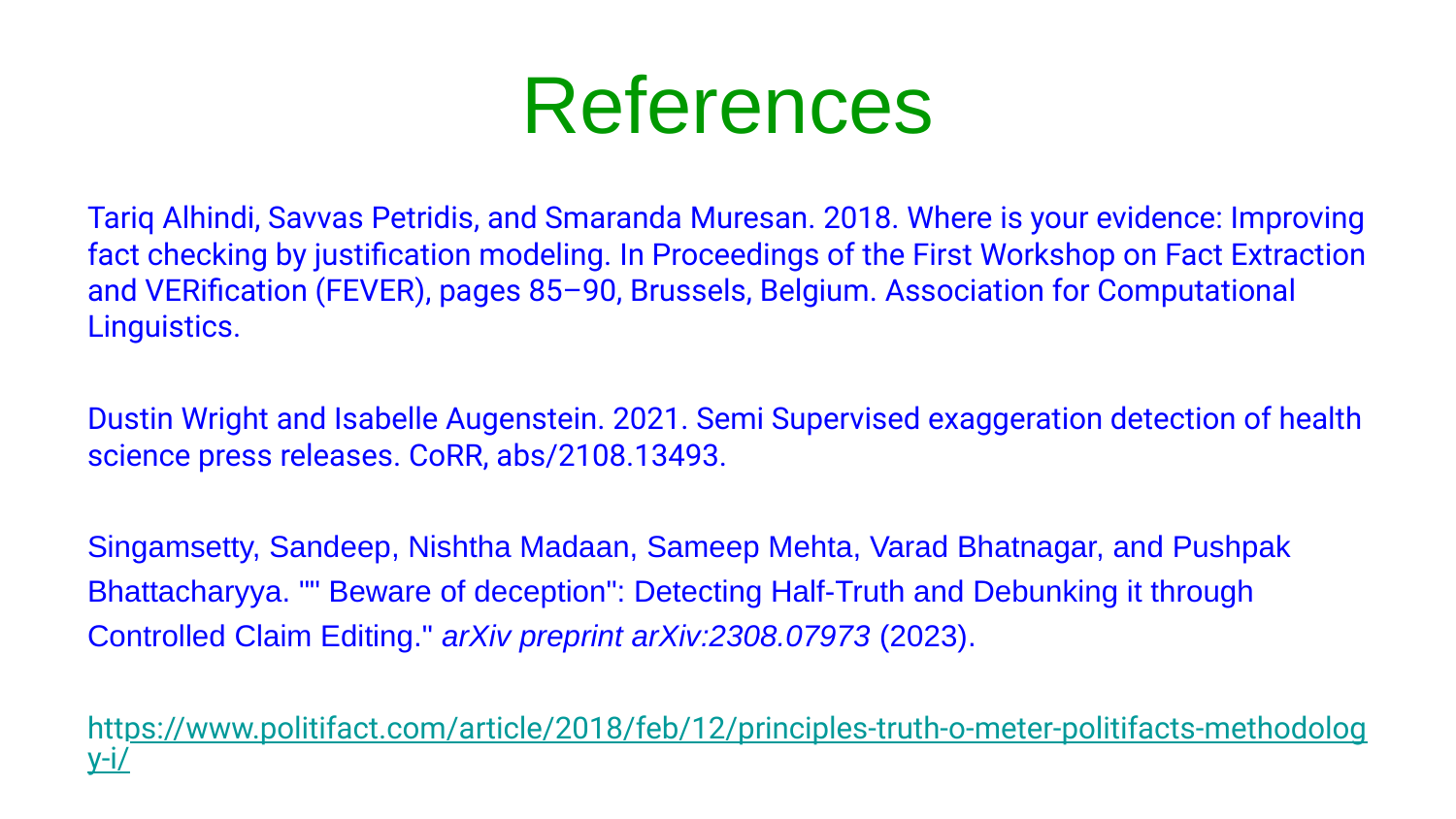

# References
Tariq Alhindi, Savvas Petridis, and Smaranda Muresan. 2018. Where is your evidence: Improving fact checking by justification modeling. In Proceedings of the First Workshop on Fact Extraction and VERification (FEVER), pages 85–90, Brussels, Belgium. Association for Computational Linguistics.

Dustin Wright and Isabelle Augenstein. 2021. Semi Supervised exaggeration detection of health science press releases. CoRR, abs/2108.13493.

Singamsetty, Sandeep, Nishtha Madaan, Sameep Mehta, Varad Bhatnagar, and Pushpak Bhattacharyya. "" Beware of deception": Detecting Half-Truth and Debunking it through Controlled Claim Editing." arXiv preprint arXiv:2308.07973 (2023).

https://www.politifact.com/article/2018/feb/12/principles-truth-o-meter-politifacts-methodology-i/

https://en.wikipedia.org/wiki/Half-truth